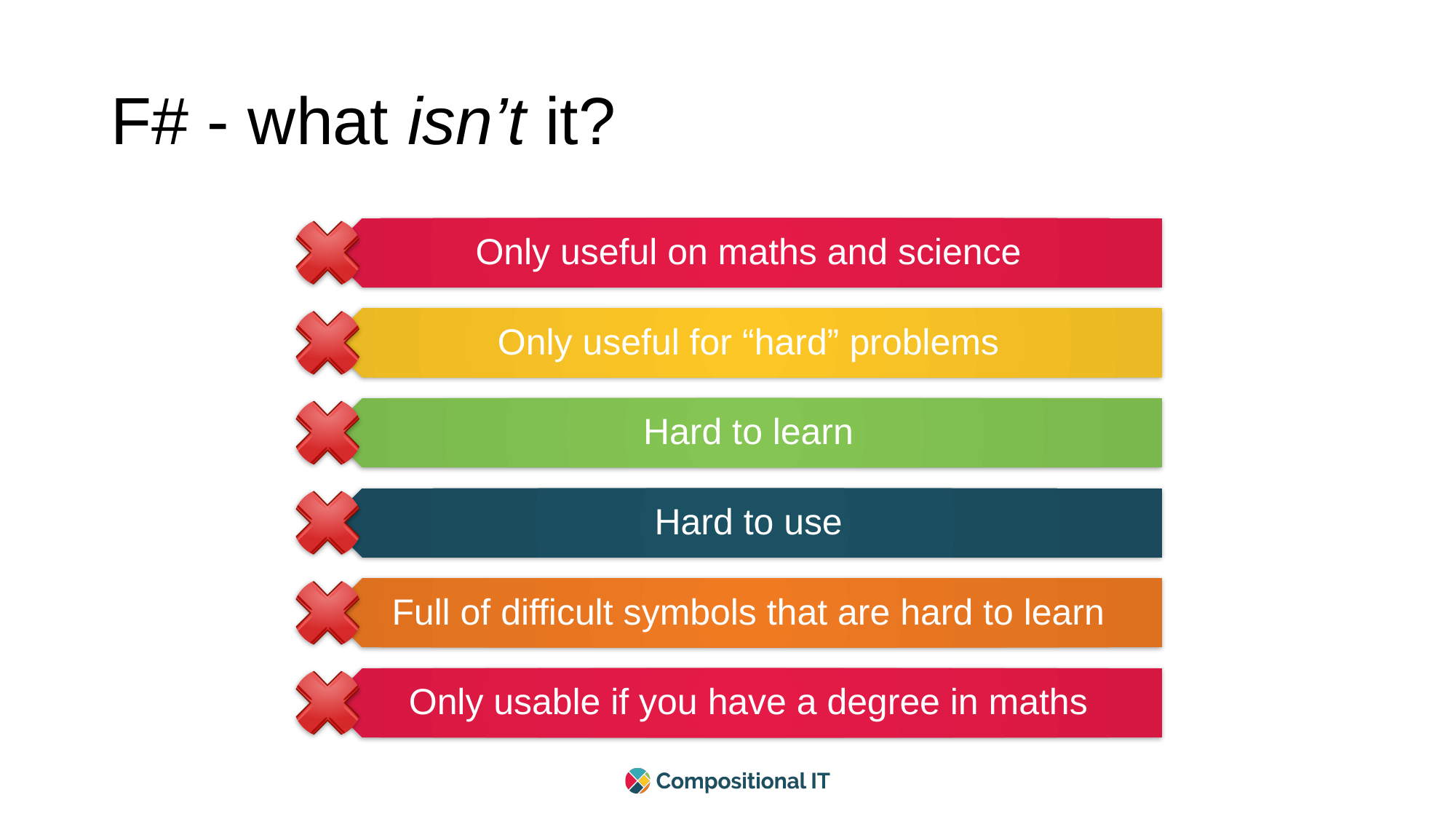

# F# - what isn’t it?
Only useful on maths and science
Only useful for “hard” problems
Hard to learn
Hard to use
Full of difficult symbols that are hard to learn
Only usable if you have a degree in maths